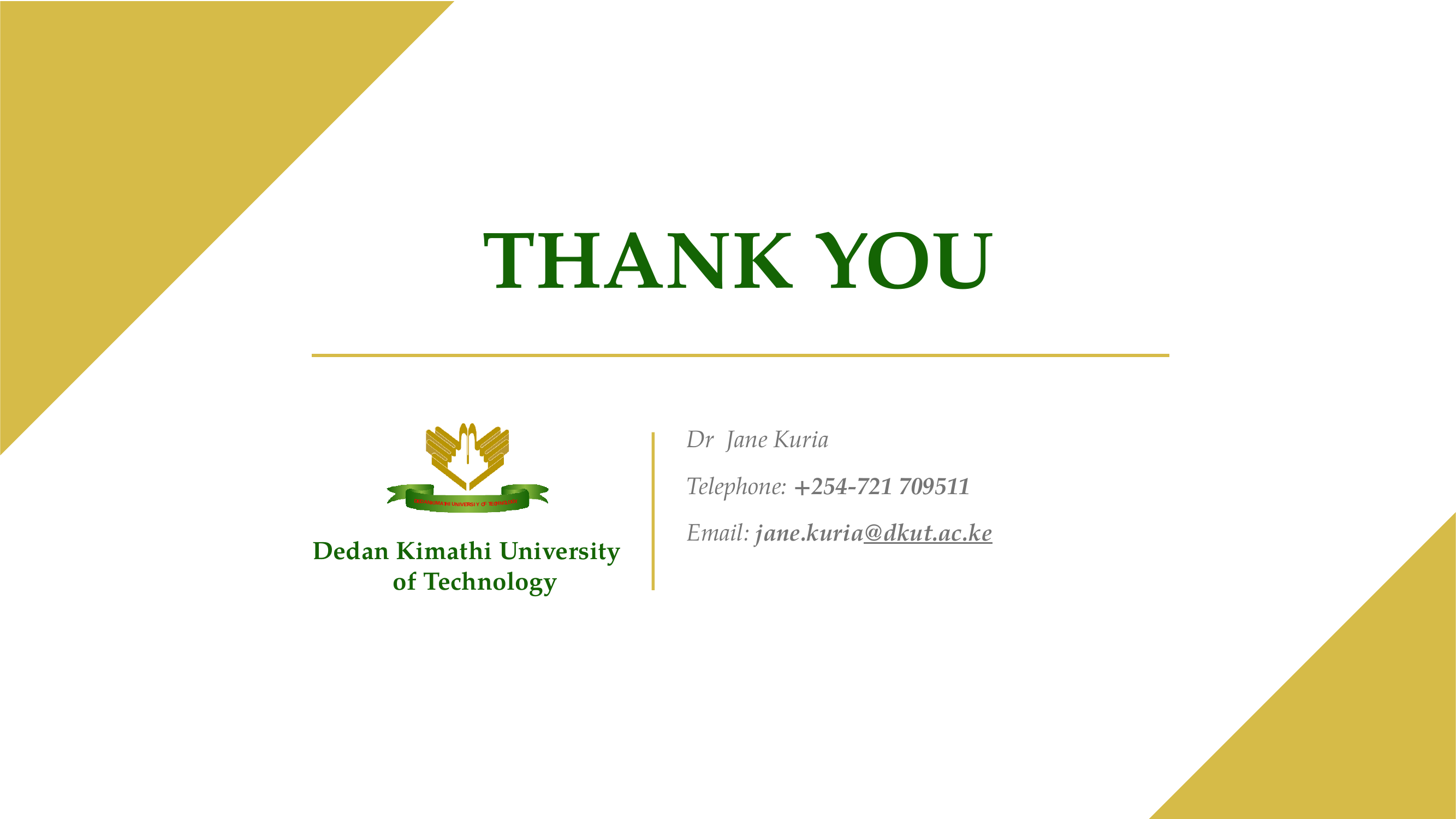

# THANK YOU

Dr  Jane Kuria
Telephone: +254-721 709511  Email: jane.kuria@dkut.ac.ke

D
Y
E
G
D
O
AN
L
IV T
ERSI
NO
K
IM
H
EC
AT
HI
F T
UN
Y O

Dedan Kimathi University  of Technology
27